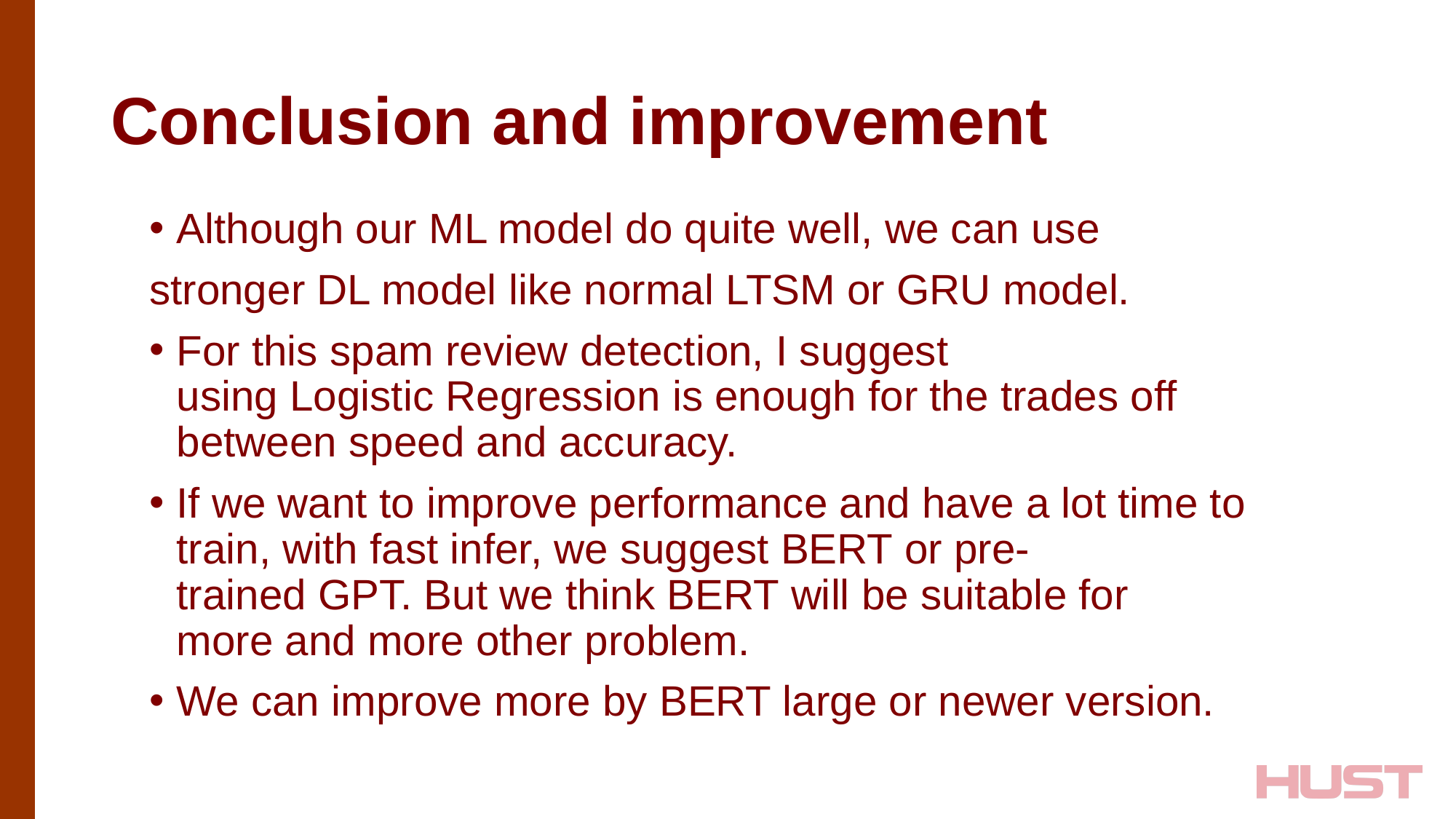

# Conclusion and improvement
Although our ML model do quite well, we can use
stronger DL model like normal LTSM or GRU model.
For this spam review detection, I suggest using Logistic Regression is enough for the trades off between speed and accuracy.
If we want to improve performance and have a lot time to train, with fast infer, we suggest BERT or pre-trained GPT. But we think BERT will be suitable for more and more other problem.
We can improve more by BERT large or newer version.